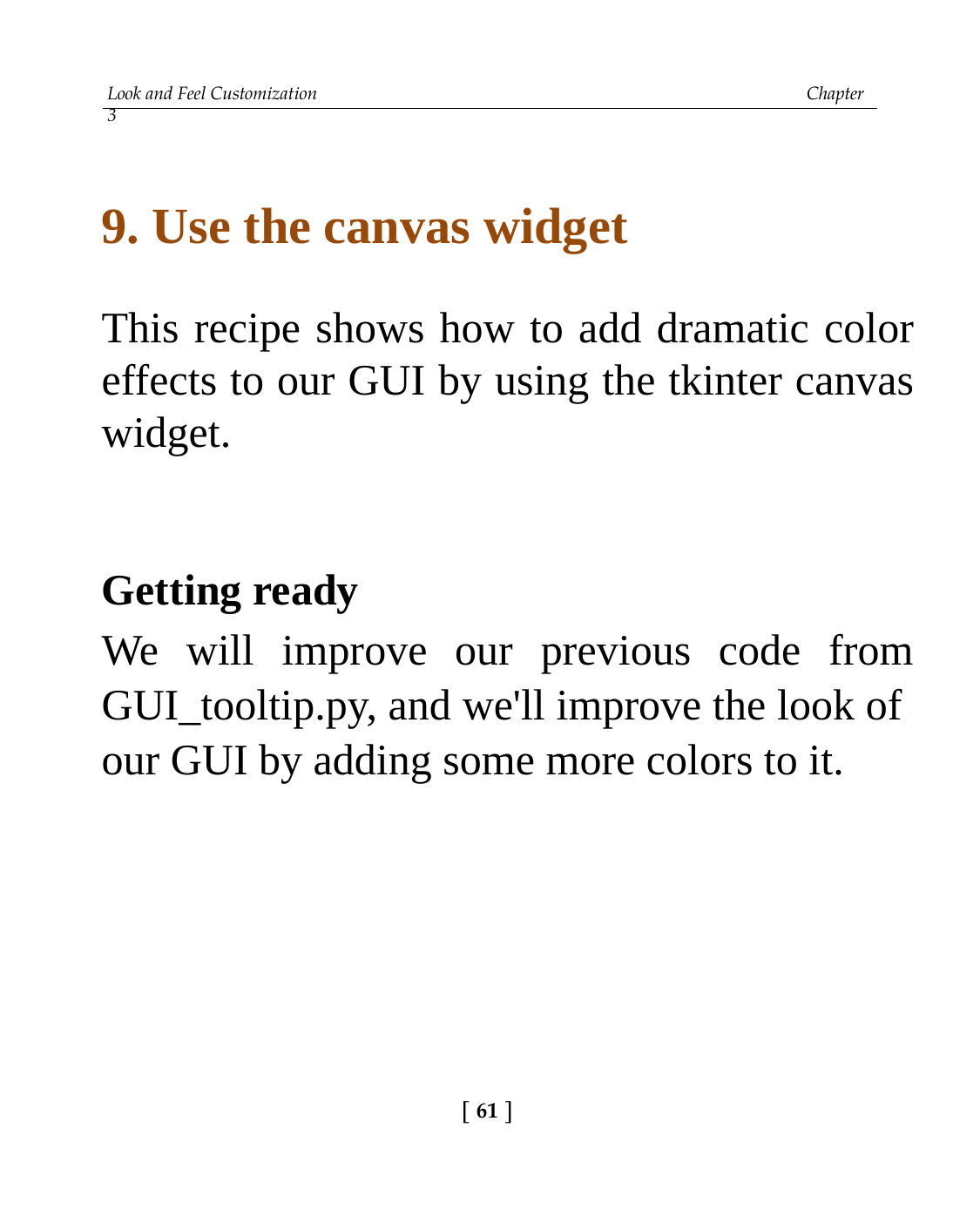

Look and Feel Customization	Chapter 3

9. Use the canvas widget

This recipe shows how to add dramatic color effects to our GUI by using the tkinter canvas widget.

Getting ready
We will improve our previous code from GUI_tooltip.py, and we'll improve the look of  our GUI by adding some more colors to it.
[ 61 ]